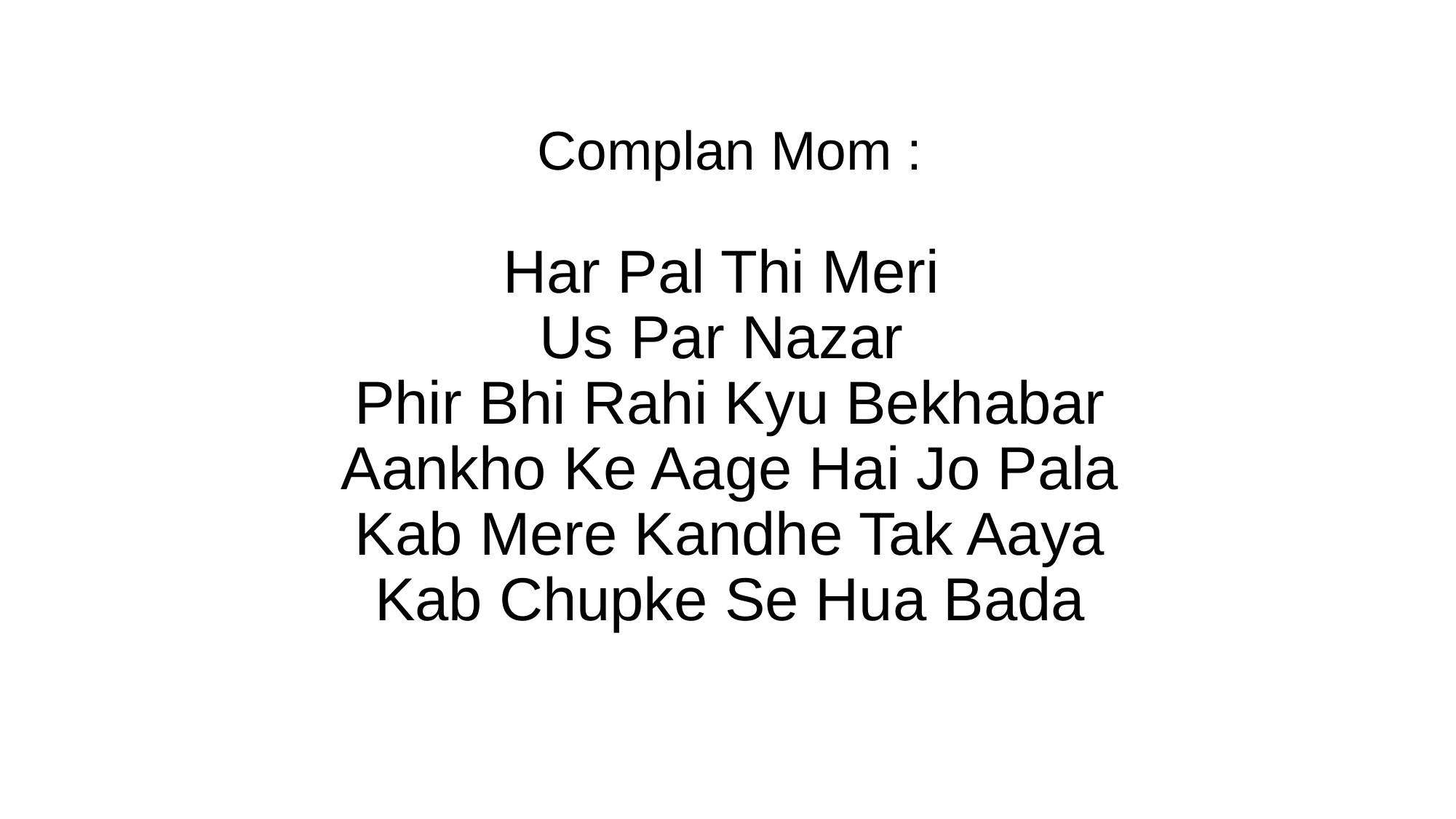

# Complan Mom : Har Pal Thi Meri Us Par Nazar Phir Bhi Rahi Kyu Bekhabar Aankho Ke Aage Hai Jo Pala Kab Mere Kandhe Tak Aaya Kab Chupke Se Hua Bada